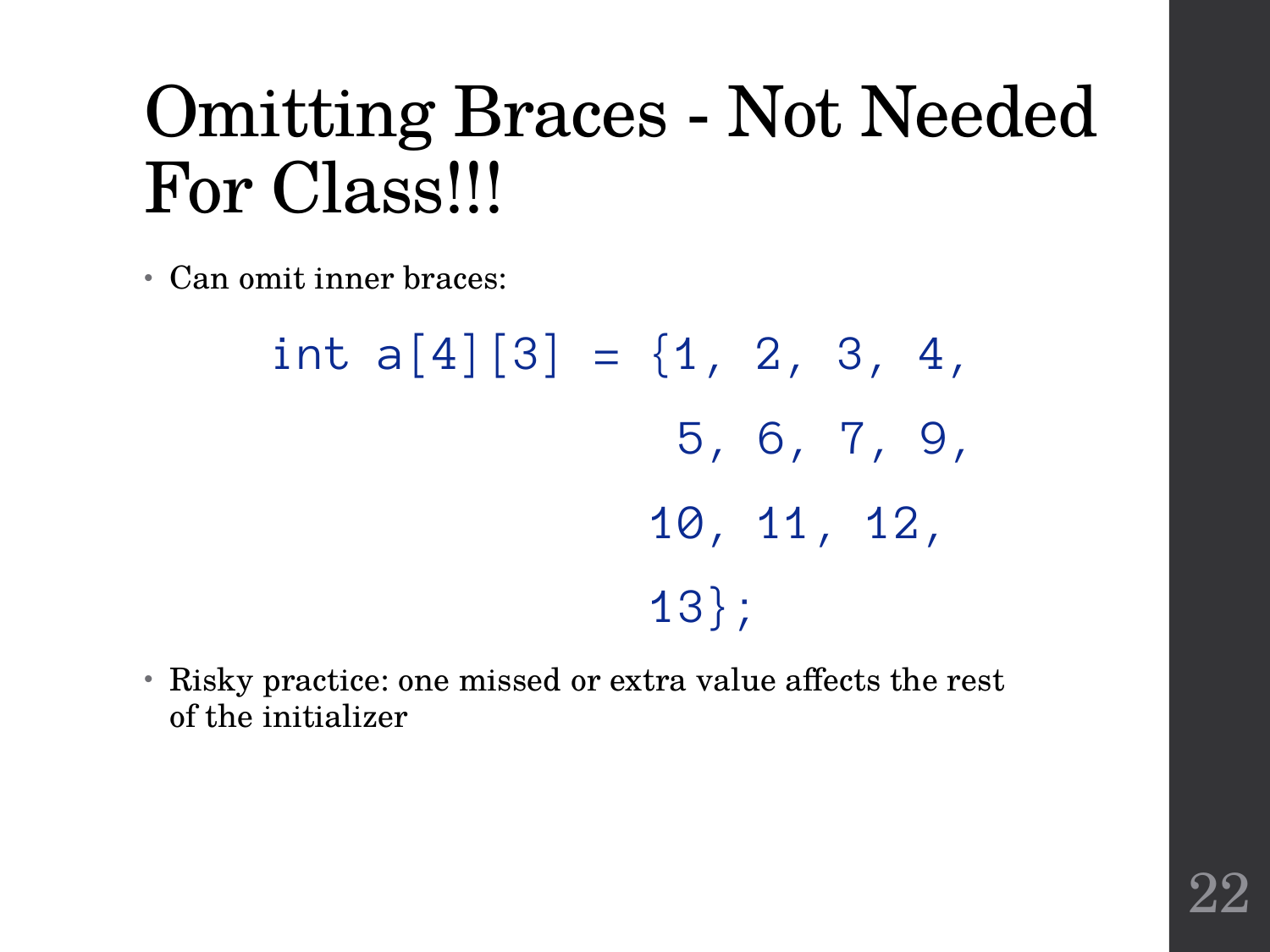

# Omitting Braces - Not Needed For Class!!!
Can omit inner braces:
	int a[4][3] = {1, 2, 3, 4,
				 5, 6, 7, 9,
				10, 11, 12,
				13};
Risky practice: one missed or extra value affects the rest of the initializer

22